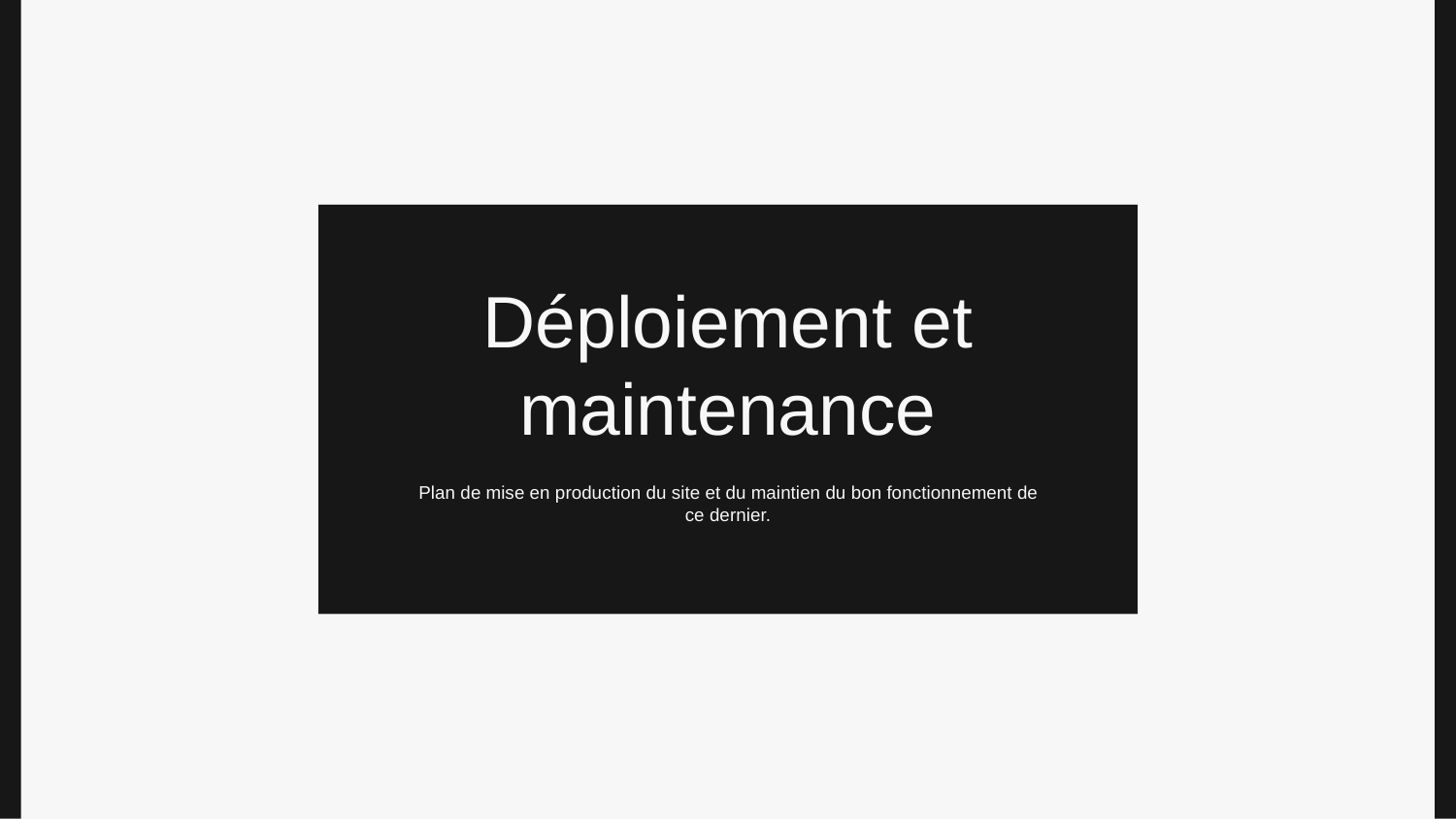

Déploiement et maintenance
Plan de mise en production du site et du maintien du bon fonctionnement de ce dernier.